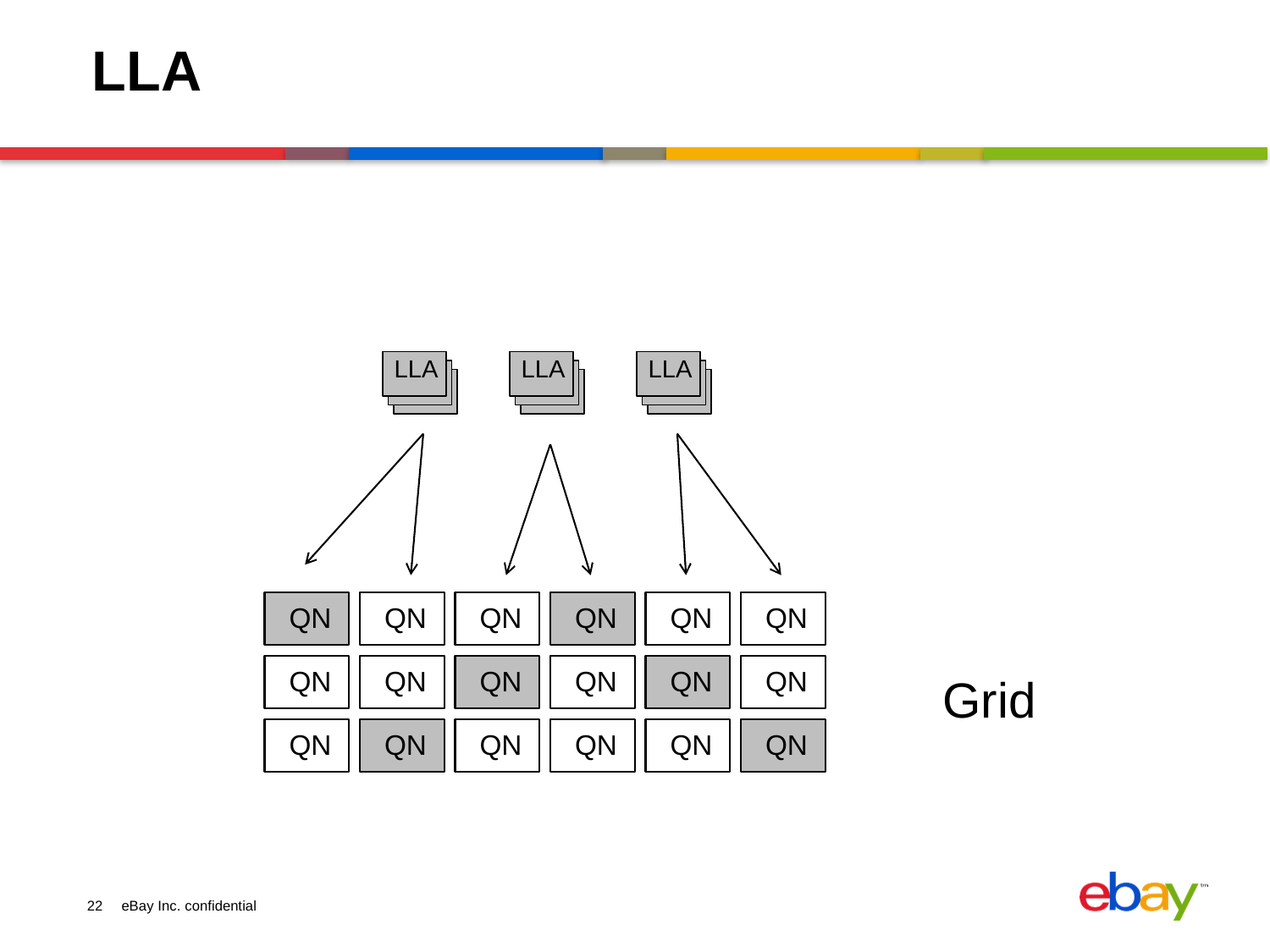

# LLA
LLA

LLA

LLA

QN
QN
QN
QN
QN
QN

QN
QN
QN
QN
QN
QN
Grid

QN
QN
QN
QN
QN
QN
22